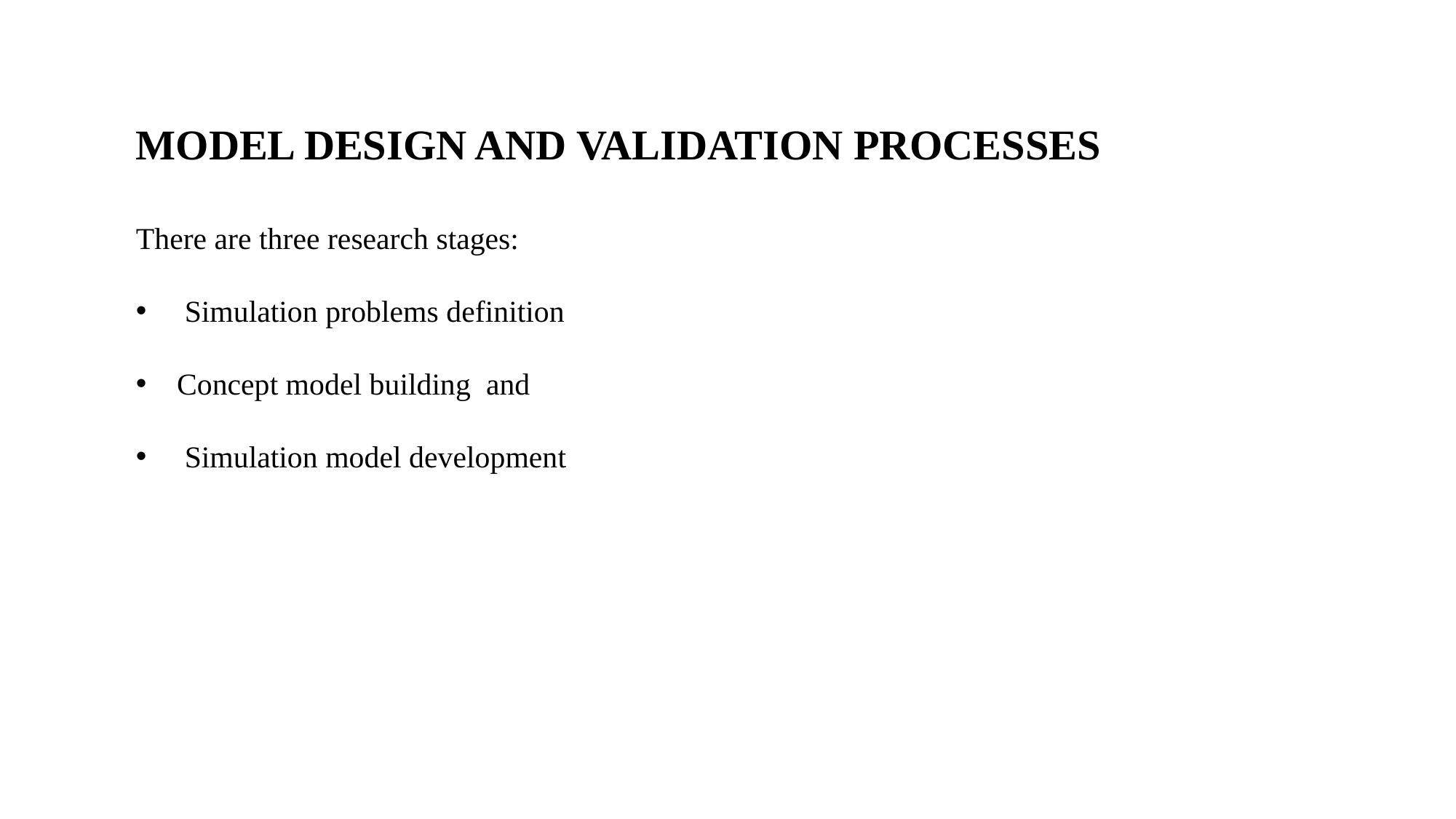

MODEL DESIGN AND VALIDATION PROCESSES

There are three research stages:

 Simulation problems definition

Concept model building  and

 Simulation model development